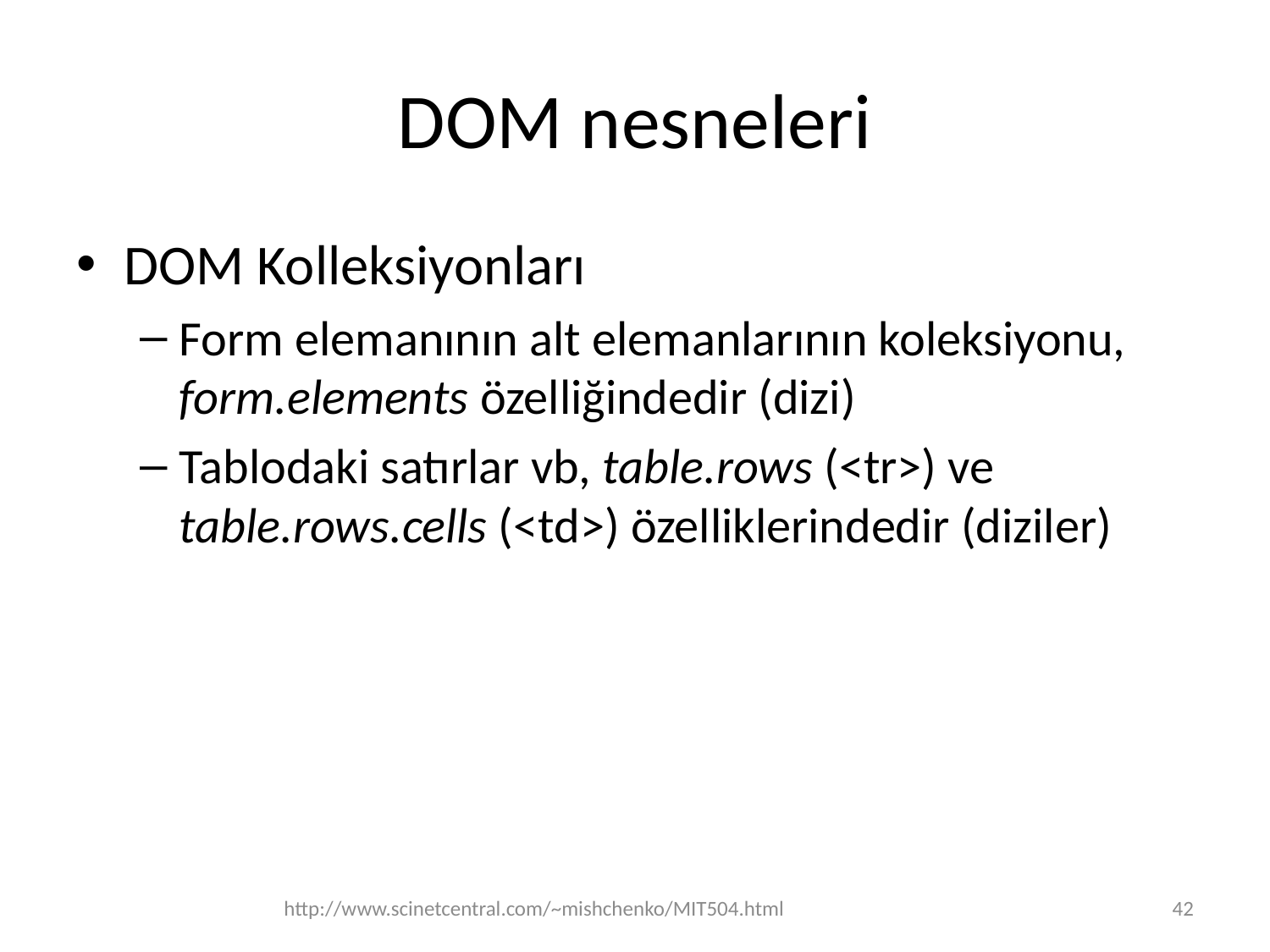

# DOM nesneleri
DOM Kolleksiyonları
Form elemanının alt elemanlarının koleksiyonu, form.elements özelliğindedir (dizi)
Tablodaki satırlar vb, table.rows (<tr>) ve table.rows.cells (<td>) özelliklerindedir (diziler)

http://www.scinetcentral.com/~mishchenko/MIT504.html
42